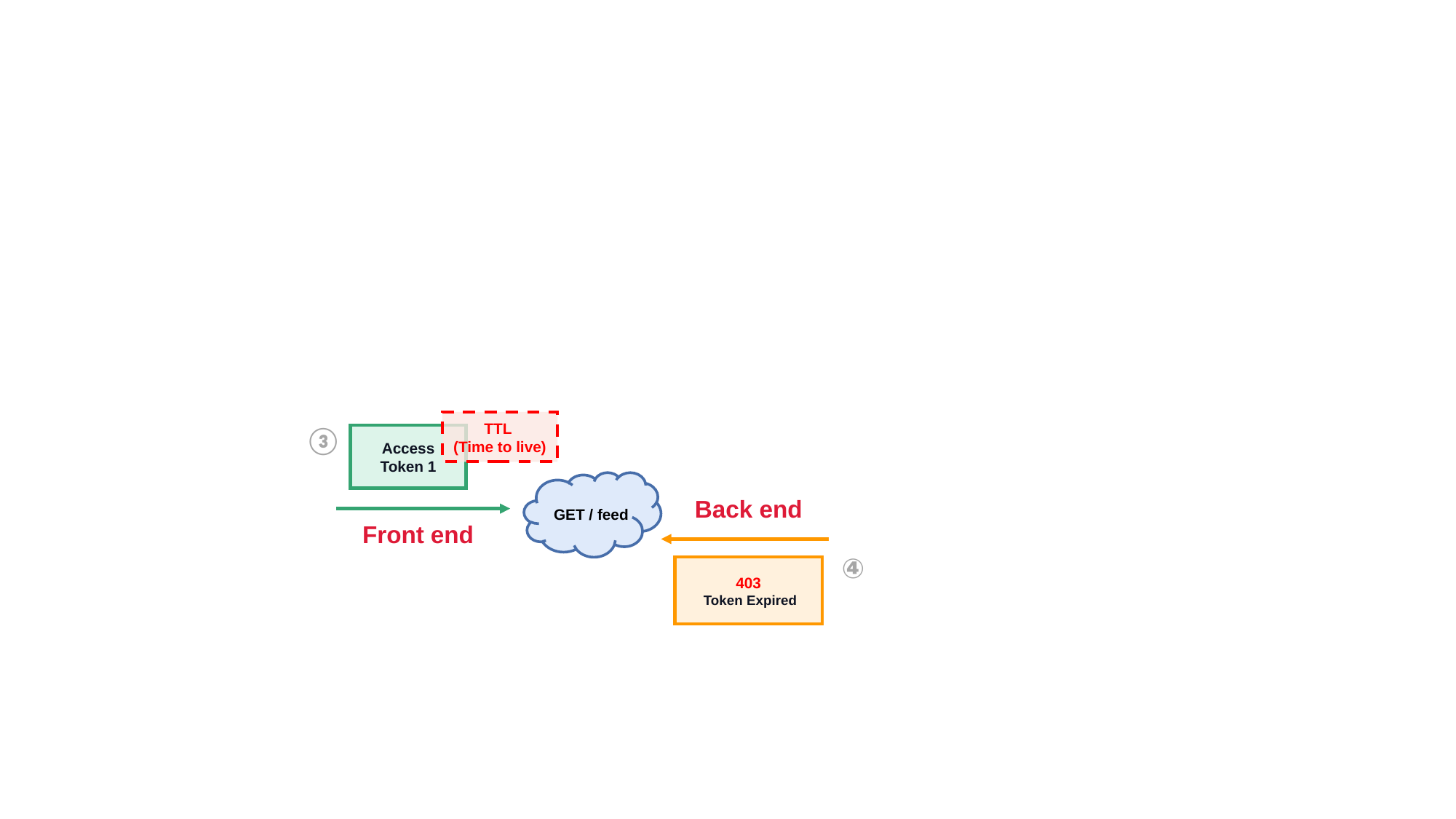

TTL
(Time to live)
③
Access Token 1

Back end
GET / feed
Front end
④
403
 Token Expired